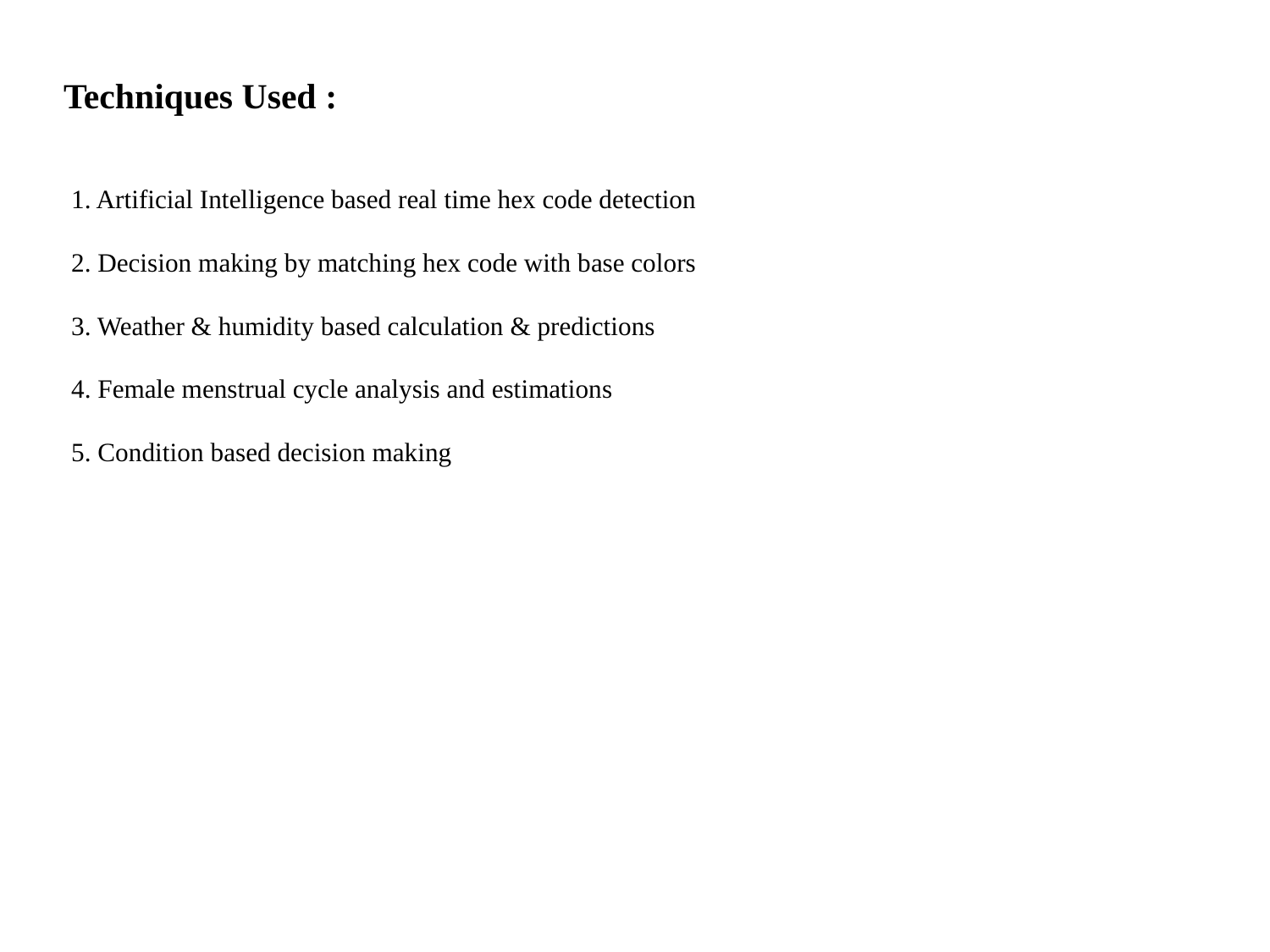

Techniques Used :
1. Artificial Intelligence based real time hex code detection

2. Decision making by matching hex code with base colors

3. Weather & humidity based calculation & predictions

4. Female menstrual cycle analysis and estimations

5. Condition based decision making